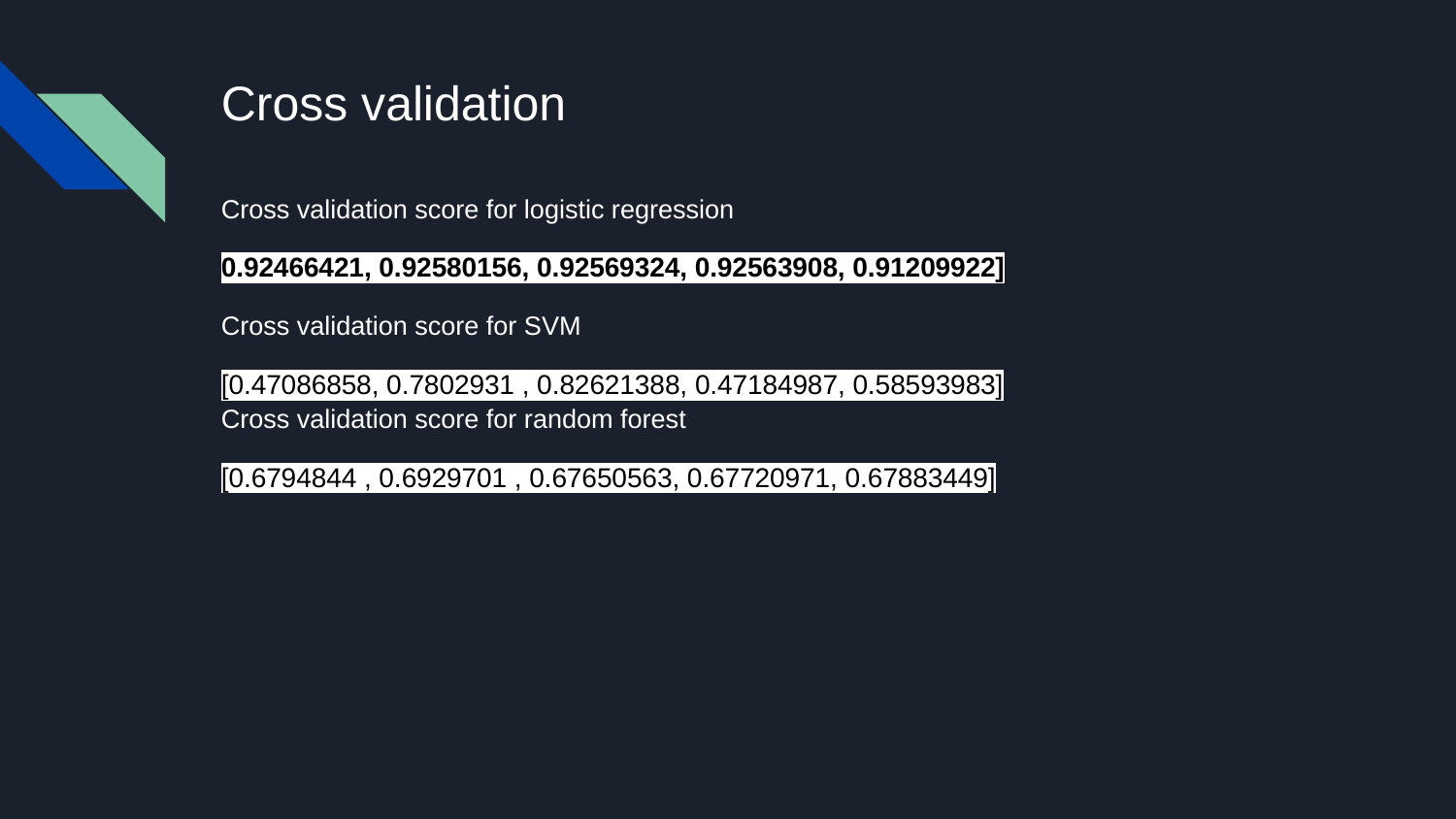

# Cross validation
Cross validation score for logistic regression
0.92466421, 0.92580156, 0.92569324, 0.92563908, 0.91209922]
Cross validation score for SVM
[0.47086858, 0.7802931 , 0.82621388, 0.47184987, 0.58593983]
Cross validation score for random forest
[0.6794844 , 0.6929701 , 0.67650563, 0.67720971, 0.67883449]